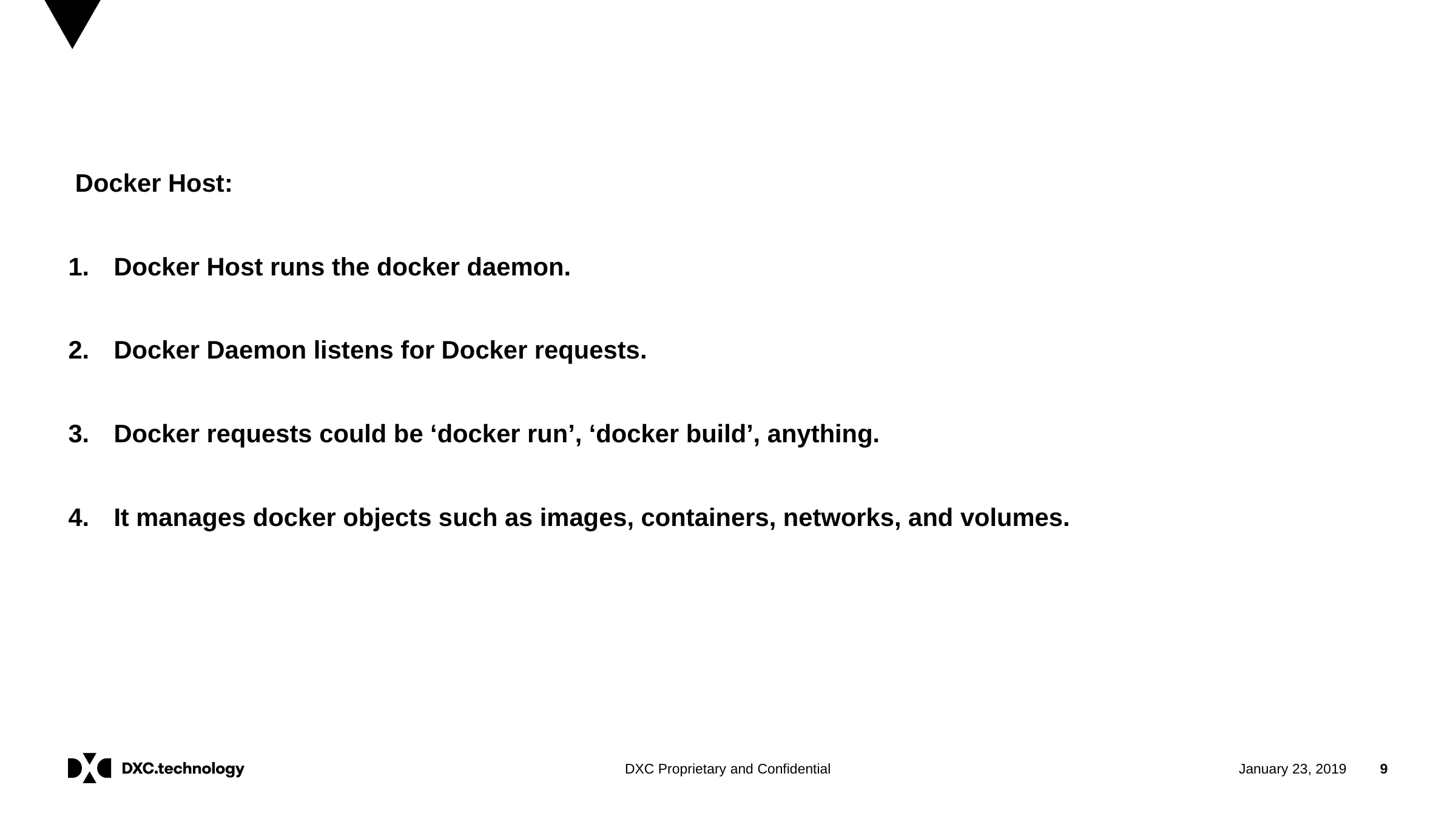

Docker Host:

Docker Host runs the docker daemon.

Docker Daemon listens for Docker requests.

Docker requests could be ‘docker run’, ‘docker build’, anything.

It manages docker objects such as images, containers, networks, and volumes.